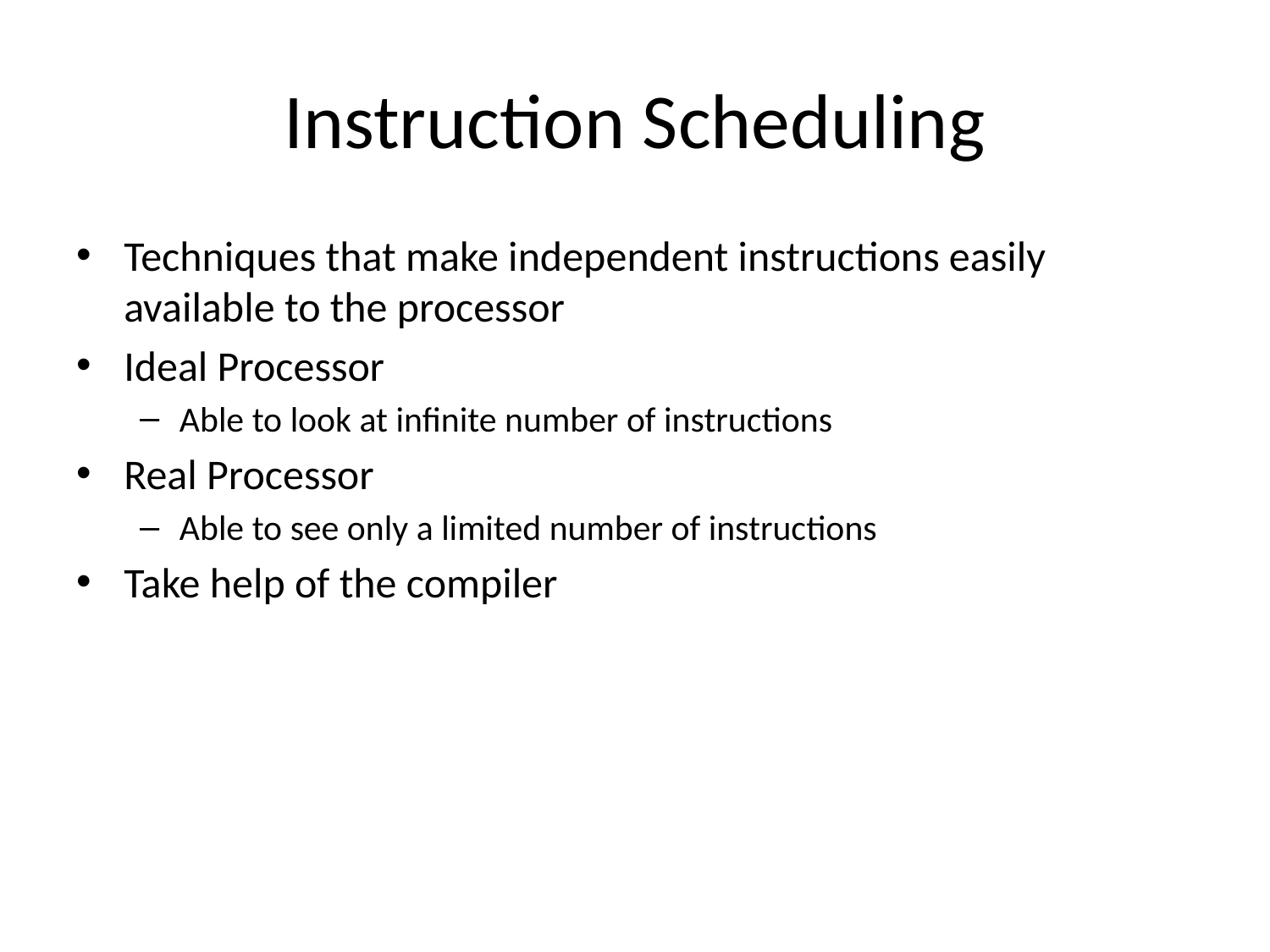

# Instruction Scheduling
Techniques that make independent instructions easily available to the processor
Ideal Processor
Able to look at infinite number of instructions
Real Processor
Able to see only a limited number of instructions
Take help of the compiler